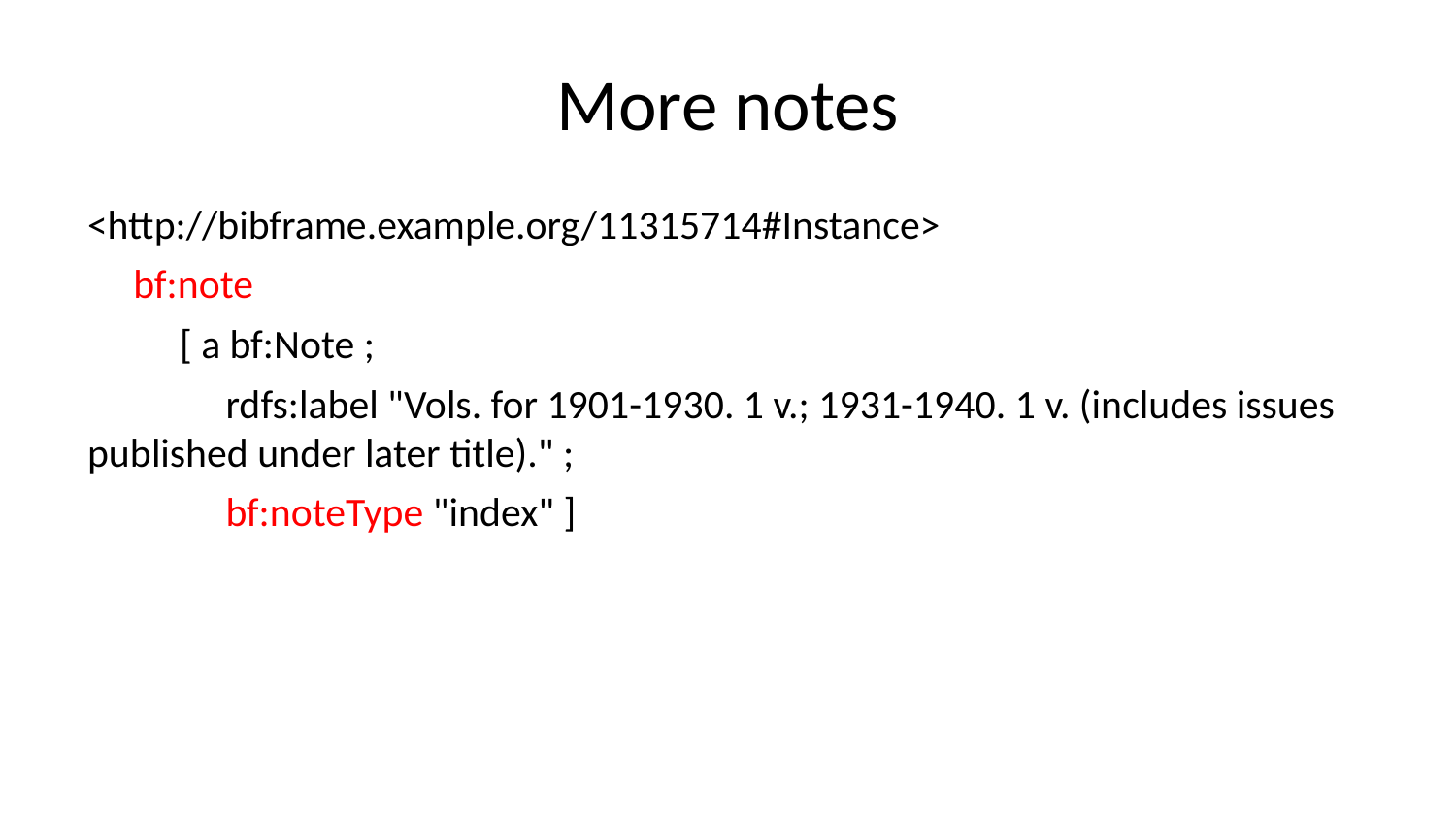

# More notes
<http://bibframe.example.org/11315714#Instance>
     bf:note
          [ a bf:Note ;
               rdfs:label "Vols. for 1901-1930. 1 v.; 1931-1940. 1 v. (includes issues published under later title)." ;
               bf:noteType "index" ]